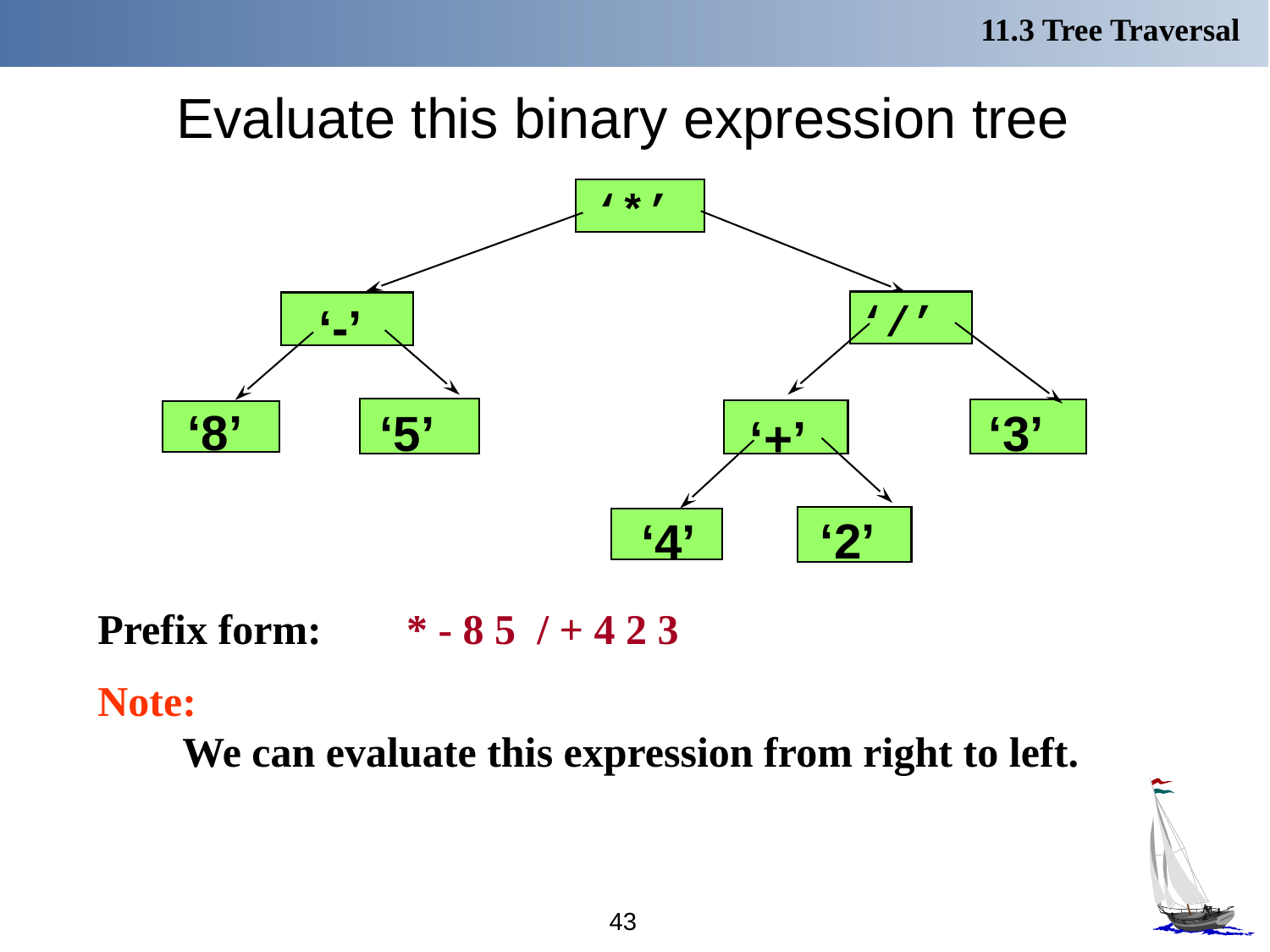

11.3 Tree Traversal
# Evaluate this binary expression tree
‘*’

‘/’
 ‘-’

‘8’
‘5’
‘3’

 ‘+’

‘2’
‘4’

Prefix form:        * - 8 5  / + 4 2 3
Note:
        We can evaluate this expression from right to left.
43